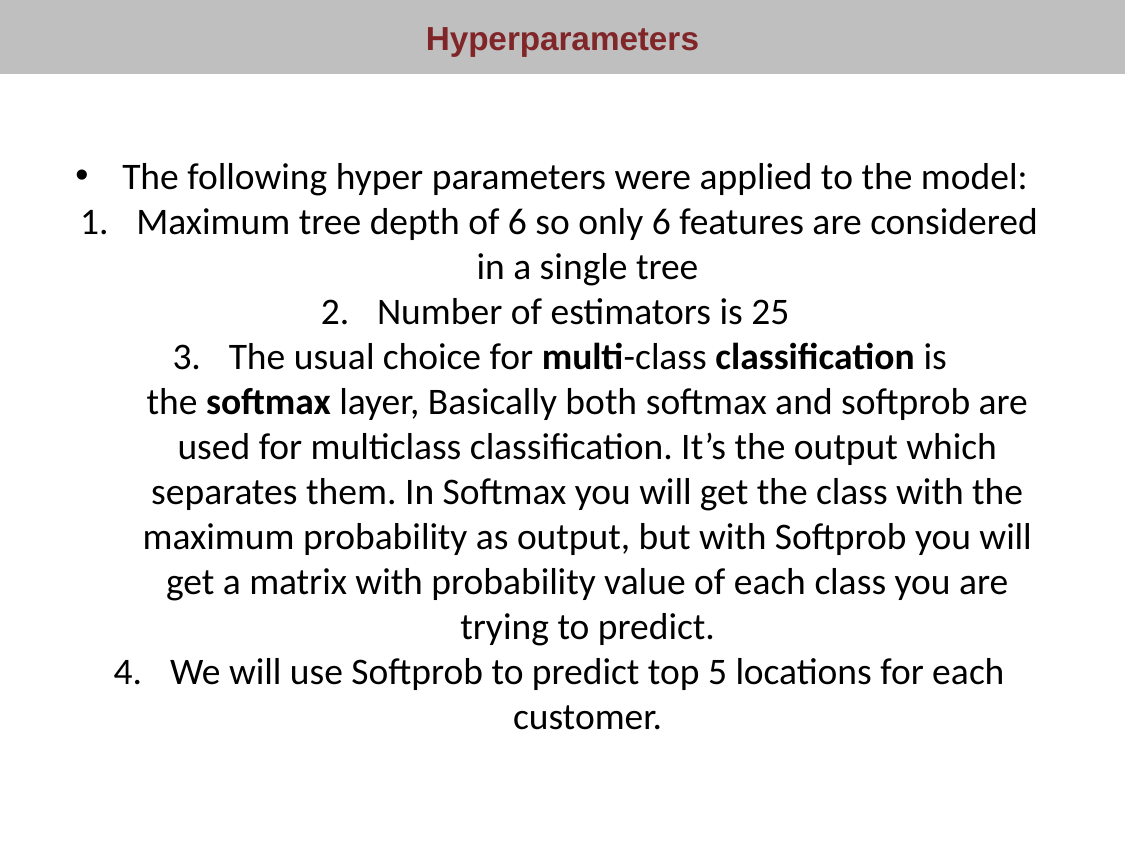

Hyperparameters
The following hyper parameters were applied to the model:
Maximum tree depth of 6 so only 6 features are considered in a single tree
Number of estimators is 25
The usual choice for multi-class classification is the softmax layer, Basically both softmax and softprob are used for multiclass classification. It’s the output which separates them. In Softmax you will get the class with the maximum probability as output, but with Softprob you will get a matrix with probability value of each class you are trying to predict.
We will use Softprob to predict top 5 locations for each customer.